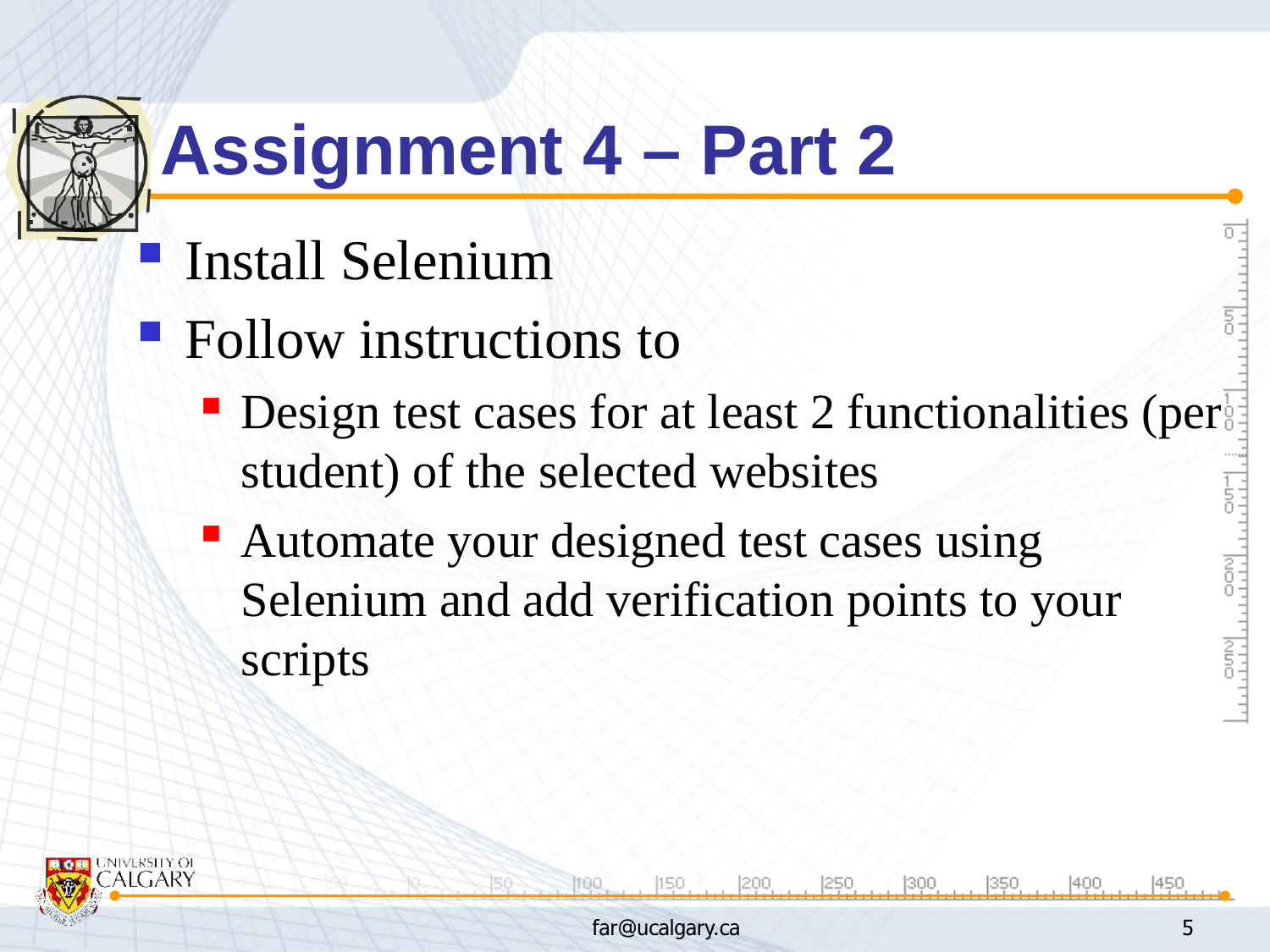

# Assignment 4 – Part 2
Install Selenium
Follow instructions to
Design test cases for at least 2 functionalities (per student) of the selected websites
Automate your designed test cases using Selenium and add verification points to your scripts
far@ucalgary.ca
5